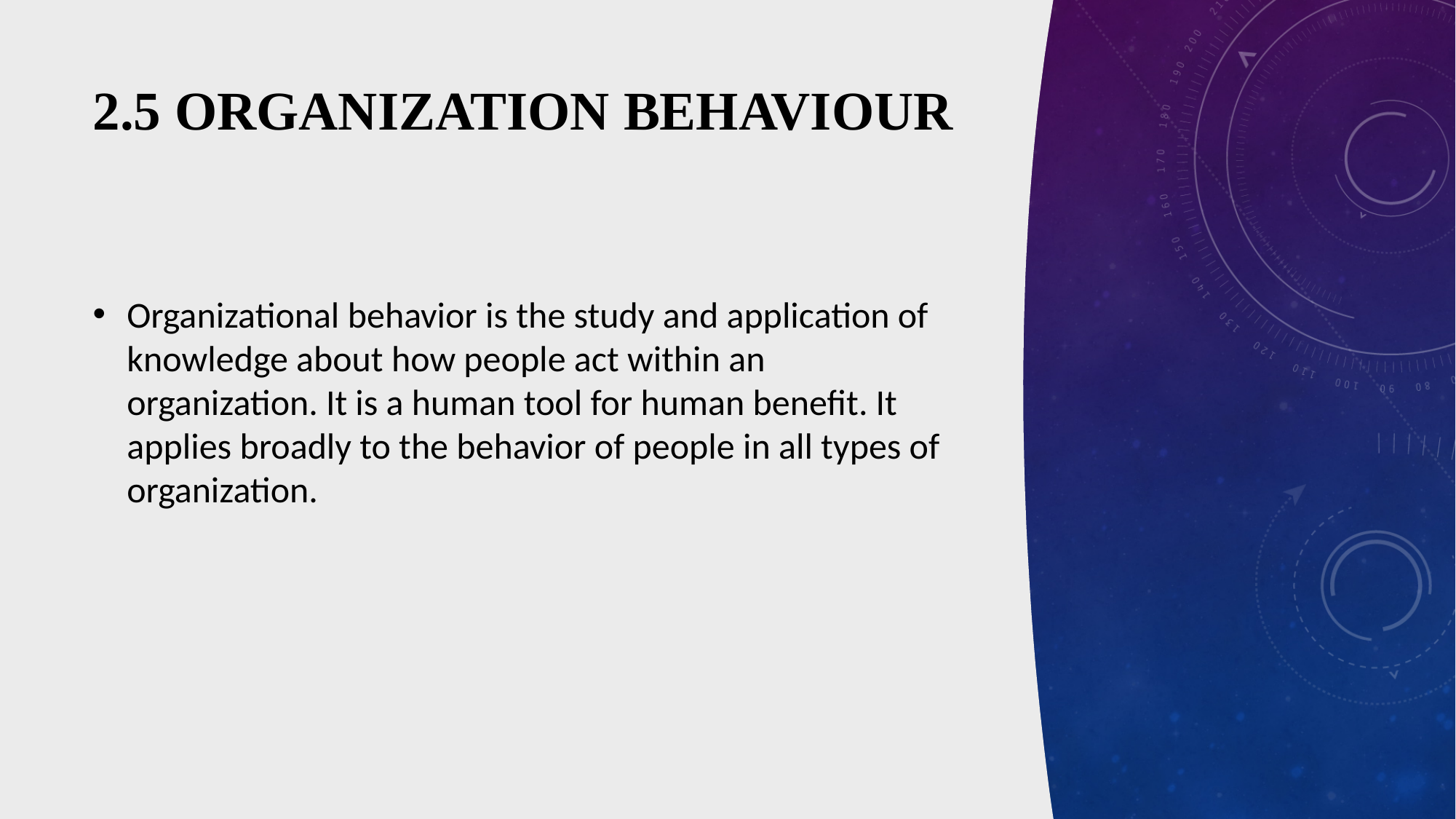

# 2.5 Organization Behaviour
Organizational behavior is the study and application of knowledge about how people act within an organization. It is a human tool for human benefit. It applies broadly to the behavior of people in all types of organization.